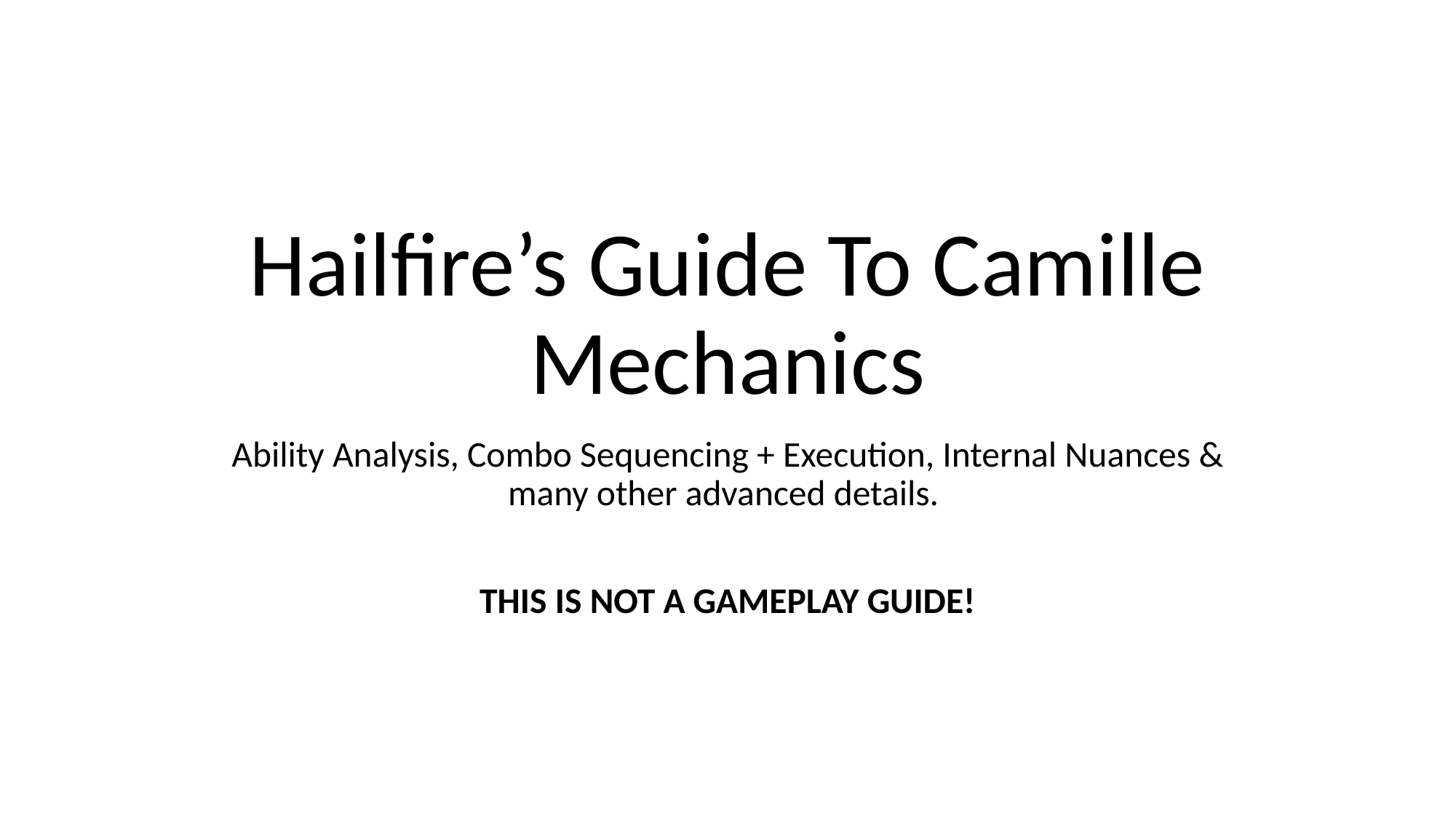

# Hailfire’s Guide To Camille Mechanics
Ability Analysis, Combo Sequencing + Execution, Internal Nuances & many other advanced details.

THIS IS NOT A GAMEPLAY GUIDE!